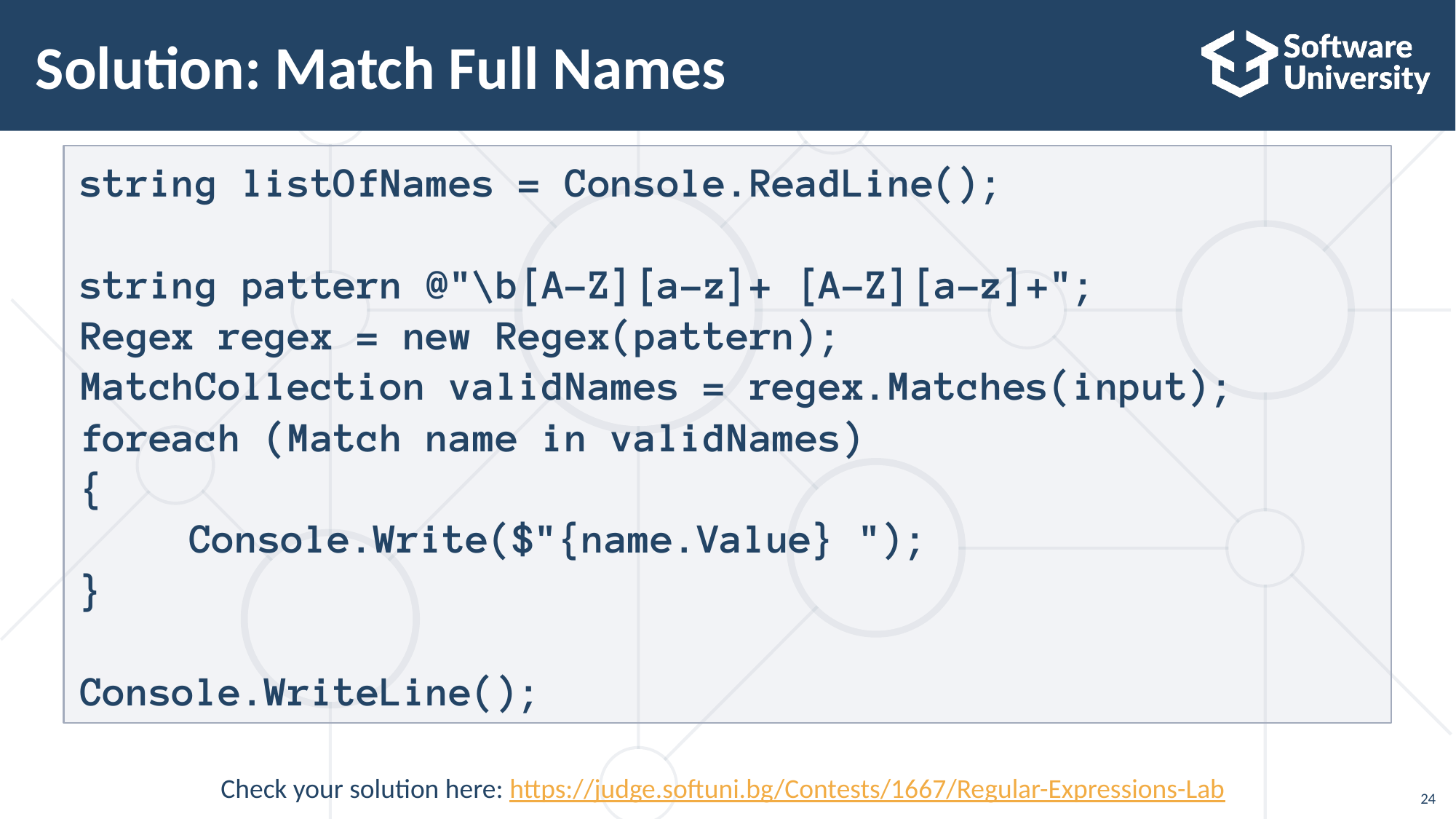

# Solution: Match Full Names
string listOfNames = Console.ReadLine();

string pattern @"\b[A-Z][a-z]+ [A-Z][a-z]+";
Regex regex = new Regex(pattern);
MatchCollection validNames = regex.Matches(input);
foreach (Match name in validNames)
{
	Console.Write($"{name.Value} ");
}

Console.WriteLine();
Check your solution here: https://judge.softuni.bg/Contests/1667/Regular-Expressions-Lab
24